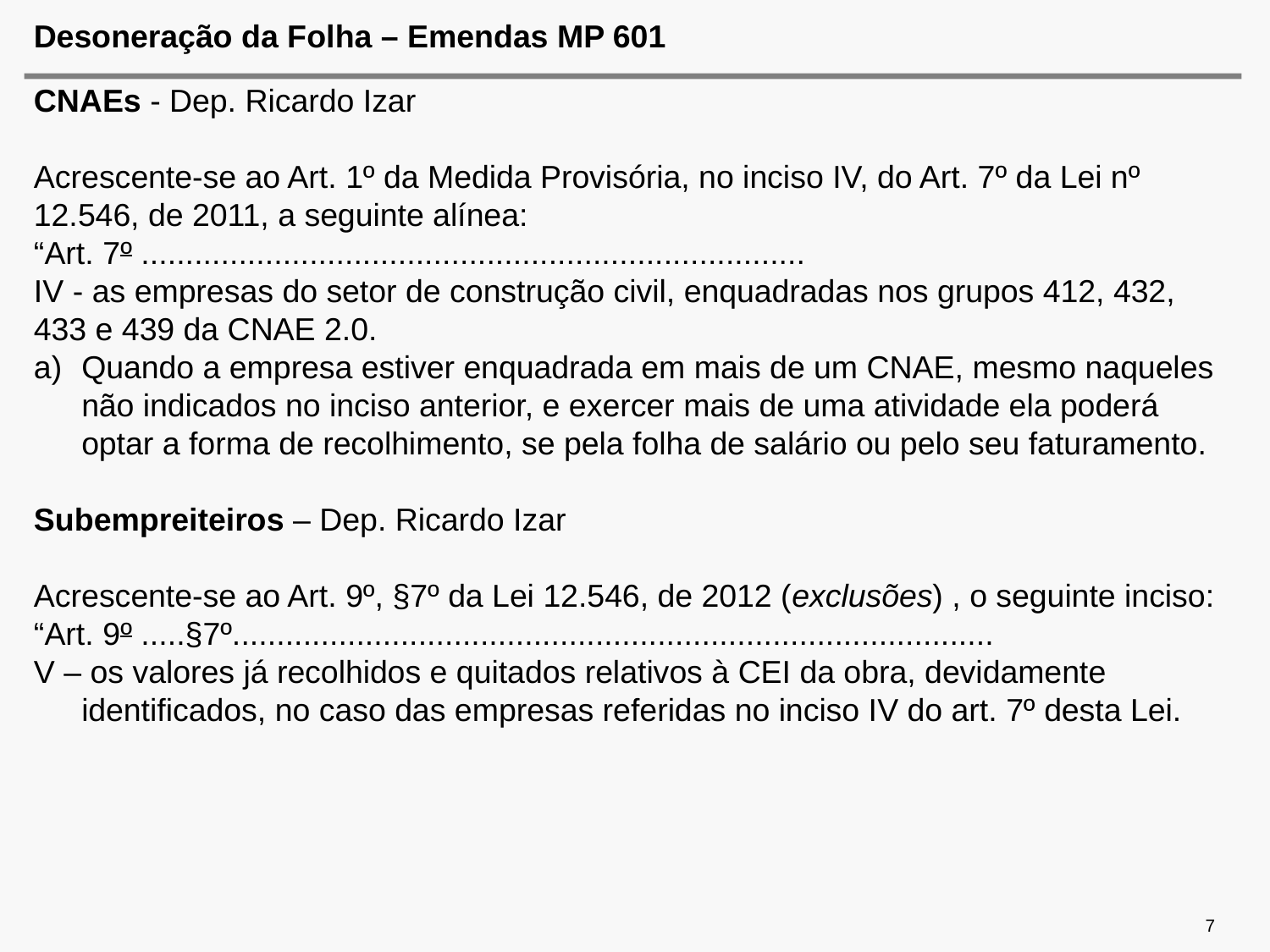

# Desoneração da Folha – Emendas MP 601

CNAEs - Dep. Ricardo Izar

Acrescente-se ao Art. 1º da Medida Provisória, no inciso IV, do Art. 7º da Lei nº 12.546, de 2011, a seguinte alínea:
“Art. 7º ...........................................................................
IV - as empresas do setor de construção civil, enquadradas nos grupos 412, 432, 433 e 439 da CNAE 2.0.
Quando a empresa estiver enquadrada em mais de um CNAE, mesmo naqueles não indicados no inciso anterior, e exercer mais de uma atividade ela poderá optar a forma de recolhimento, se pela folha de salário ou pelo seu faturamento.

Subempreiteiros – Dep. Ricardo Izar

Acrescente-se ao Art. 9º, §7º da Lei 12.546, de 2012 (exclusões) , o seguinte inciso:
“Art. 9º .....§7º......................................................................................
V – os valores já recolhidos e quitados relativos à CEI da obra, devidamente identificados, no caso das empresas referidas no inciso IV do art. 7º desta Lei.

7